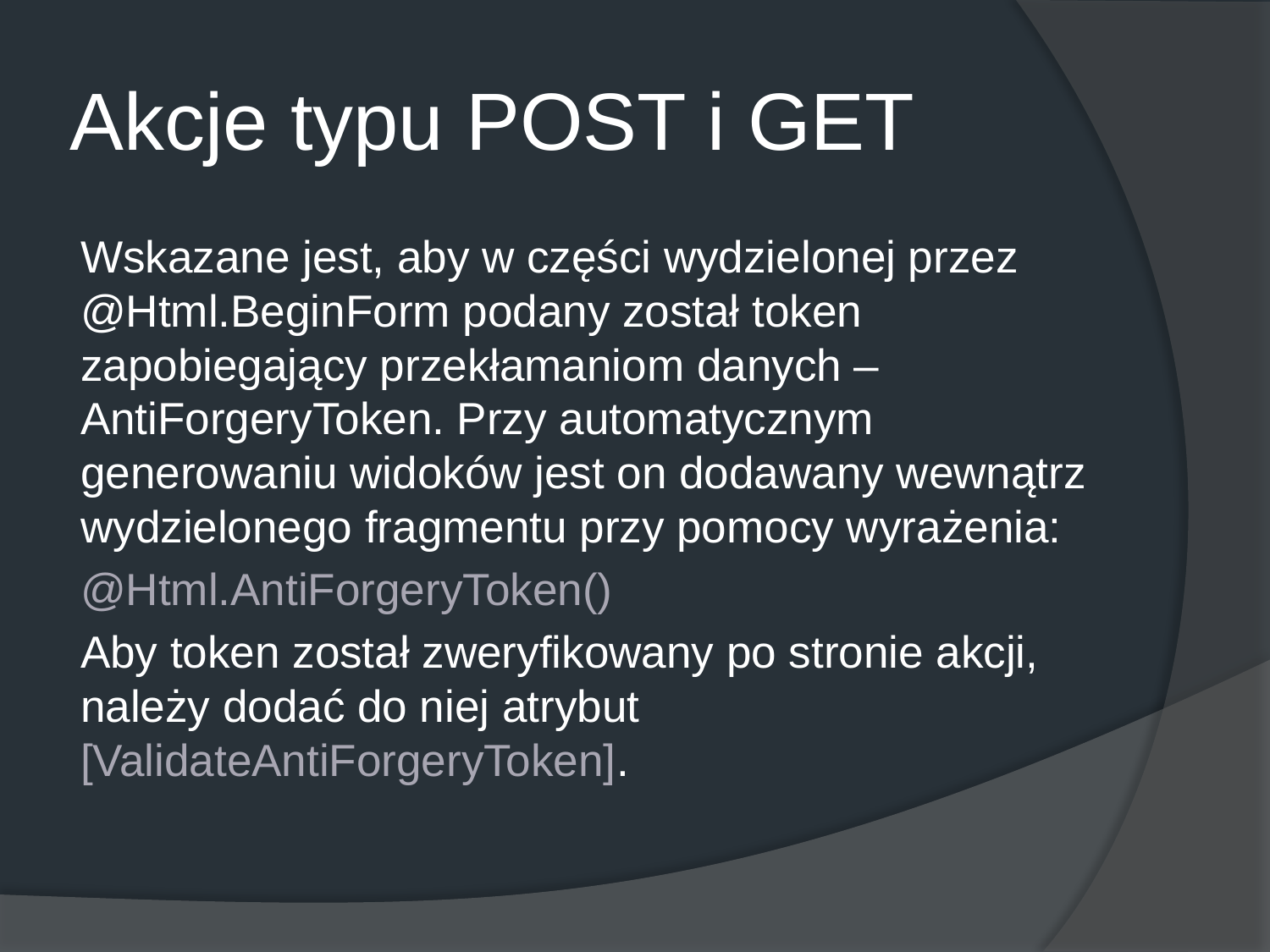

# Akcje typu POST i GET
Wskazane jest, aby w części wydzielonej przez @Html.BeginForm podany został token zapobiegający przekłamaniom danych – AntiForgeryToken. Przy automatycznym generowaniu widoków jest on dodawany wewnątrz wydzielonego fragmentu przy pomocy wyrażenia:
@Html.AntiForgeryToken()
Aby token został zweryfikowany po stronie akcji, należy dodać do niej atrybut [ValidateAntiForgeryToken].